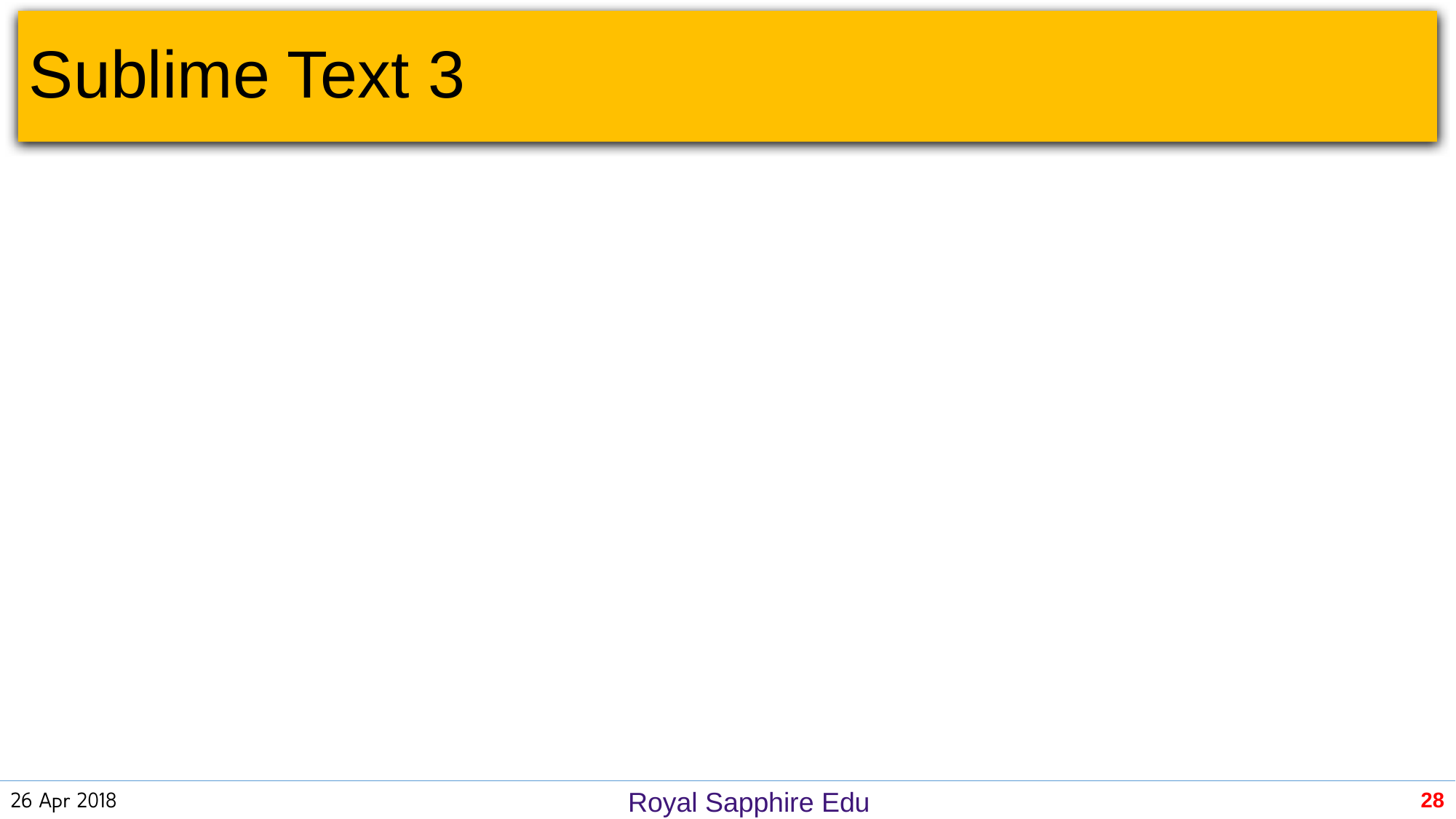

# Sublime Text 3

26 Apr 2018
28